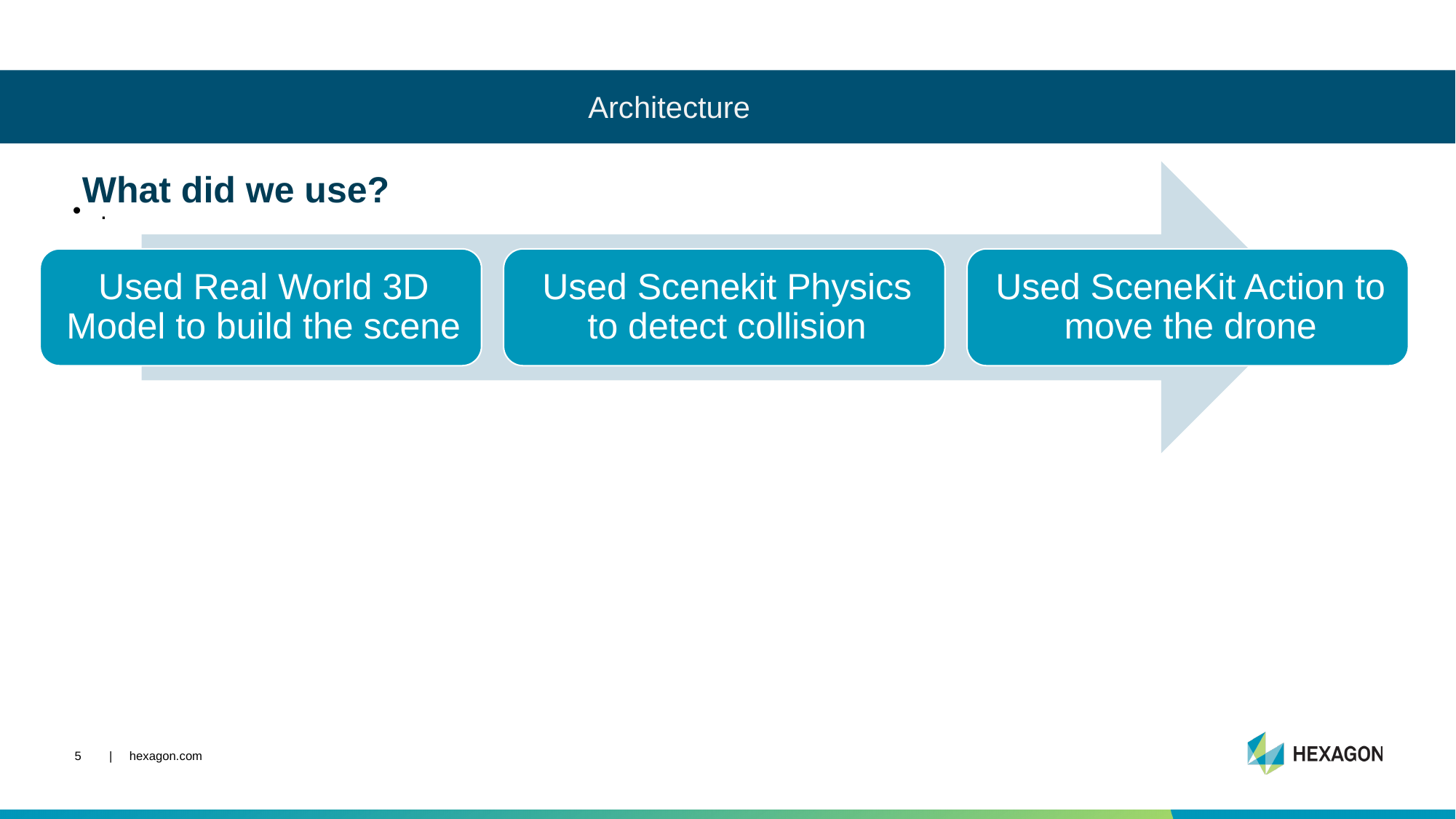

Architecture
Used Real World 3D Model to build the scene
Used Scenekit Physics to detect collision
Used SceneKit Action to move the drone
What did we use?
.